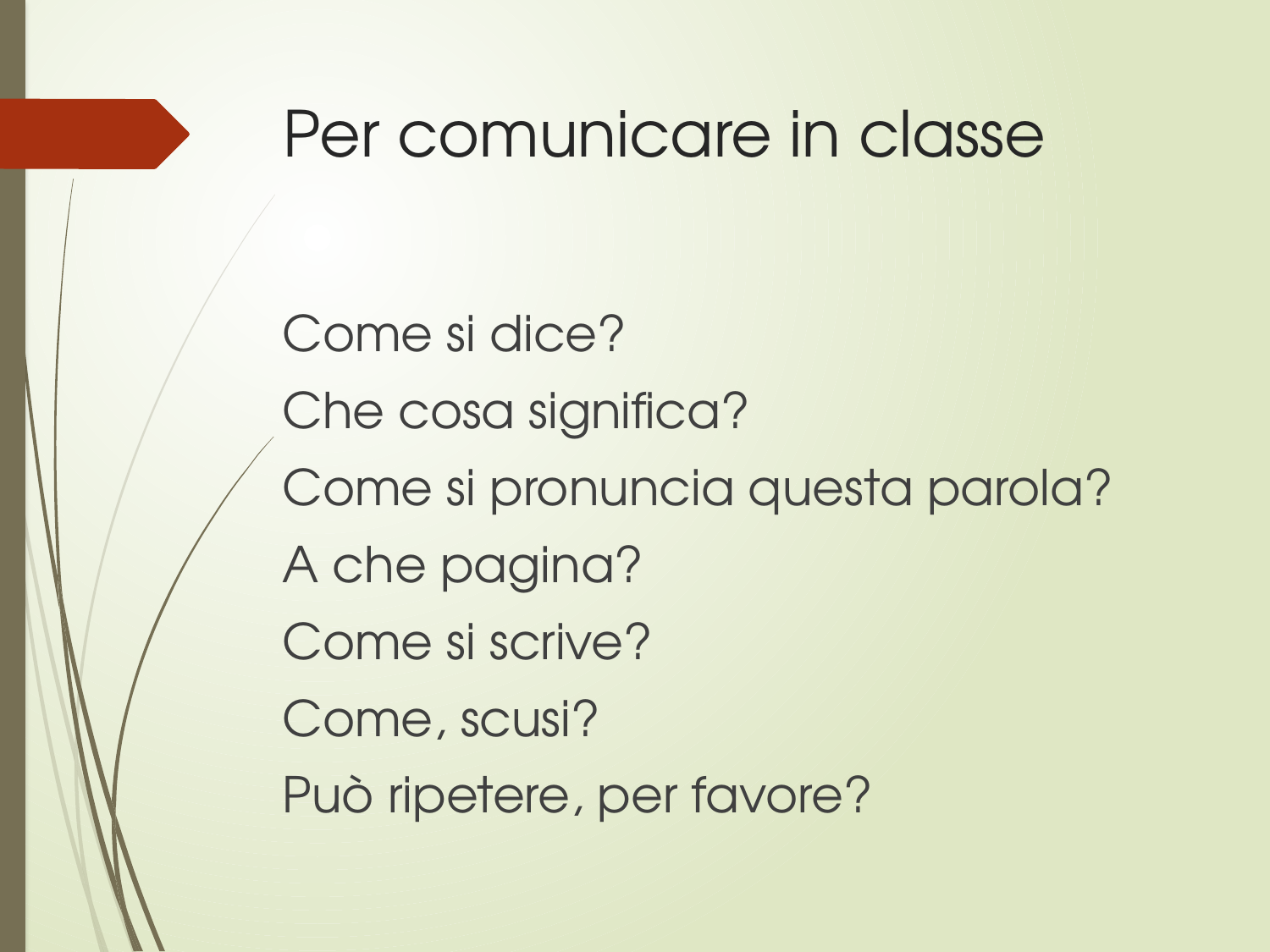

# Per comunicare in classe
Come si dice?
Che cosa significa?
Come si pronuncia questa parola?
A che pagina?
Come si scrive?
Come, scusi?
Può ripetere, per favore?